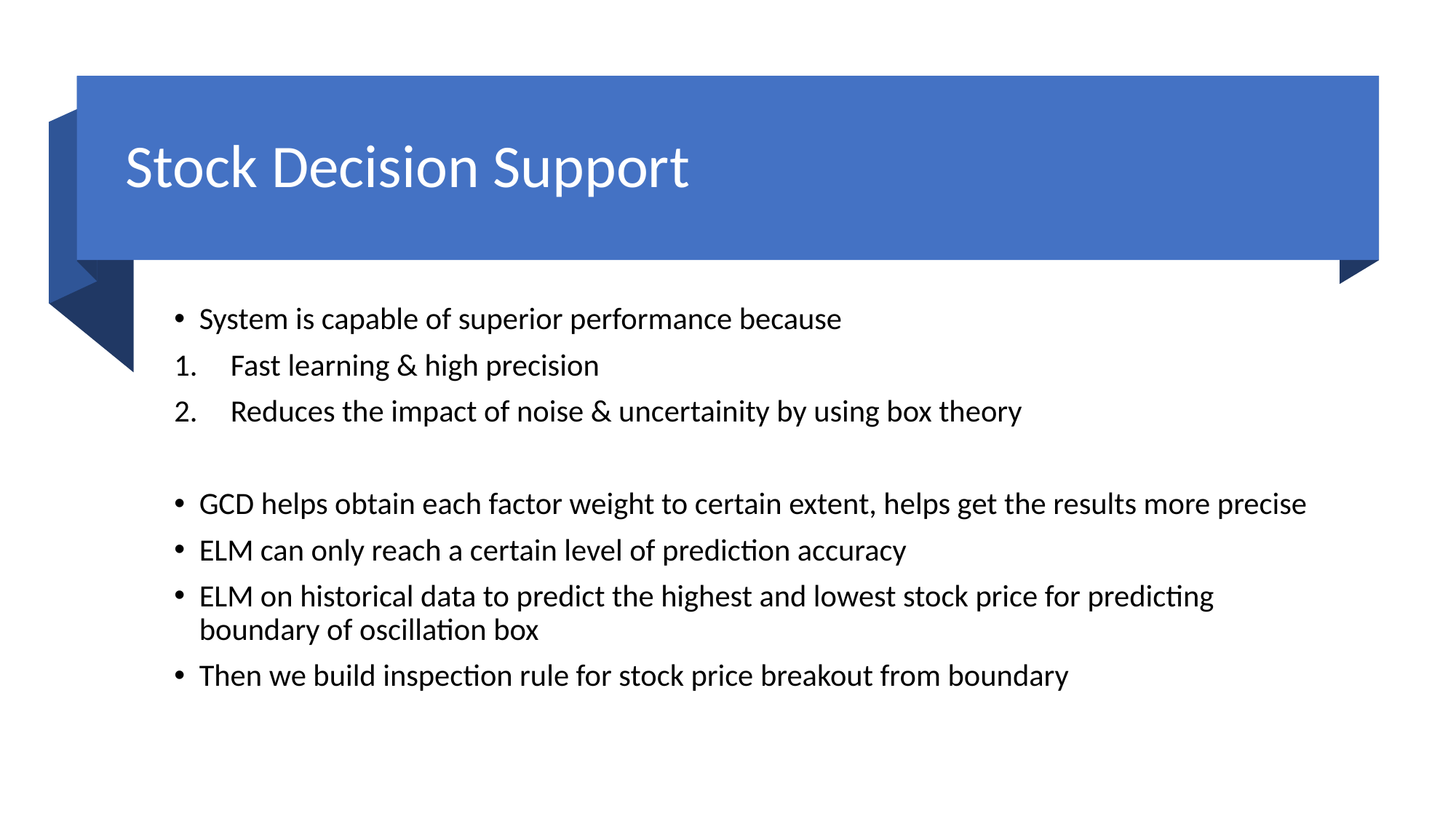

# Stock Decision Support

System is capable of superior performance because
Fast learning & high precision
Reduces the impact of noise & uncertainity by using box theory

GCD helps obtain each factor weight to certain extent, helps get the results more precise
ELM can only reach a certain level of prediction accuracy
ELM on historical data to predict the highest and lowest stock price for predicting boundary of oscillation box
Then we build inspection rule for stock price breakout from boundary